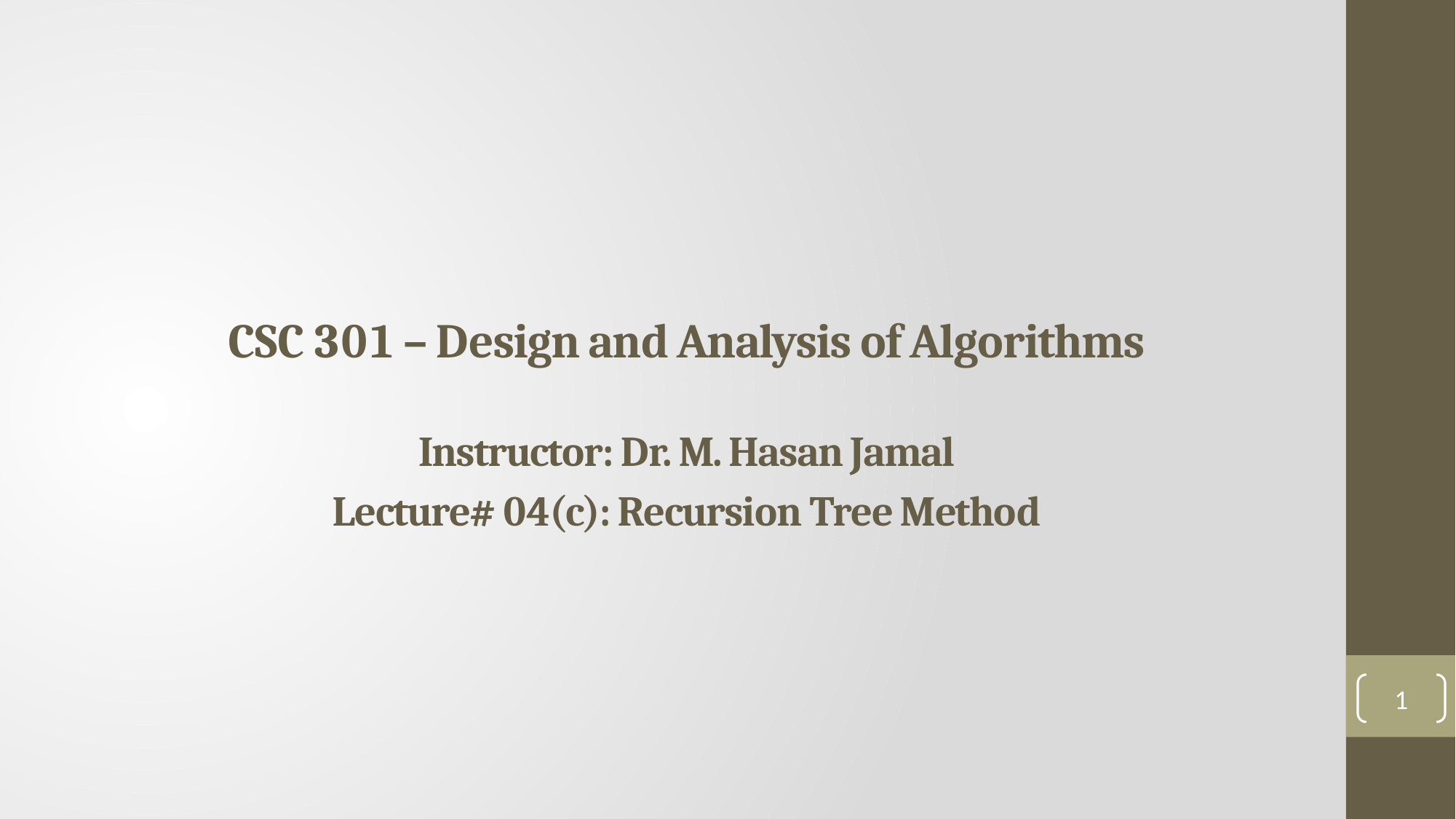

# CSC 301 – Design and Analysis of Algorithms
Instructor: Dr. M. Hasan Jamal
Lecture# 04(c): Recursion Tree Method
1